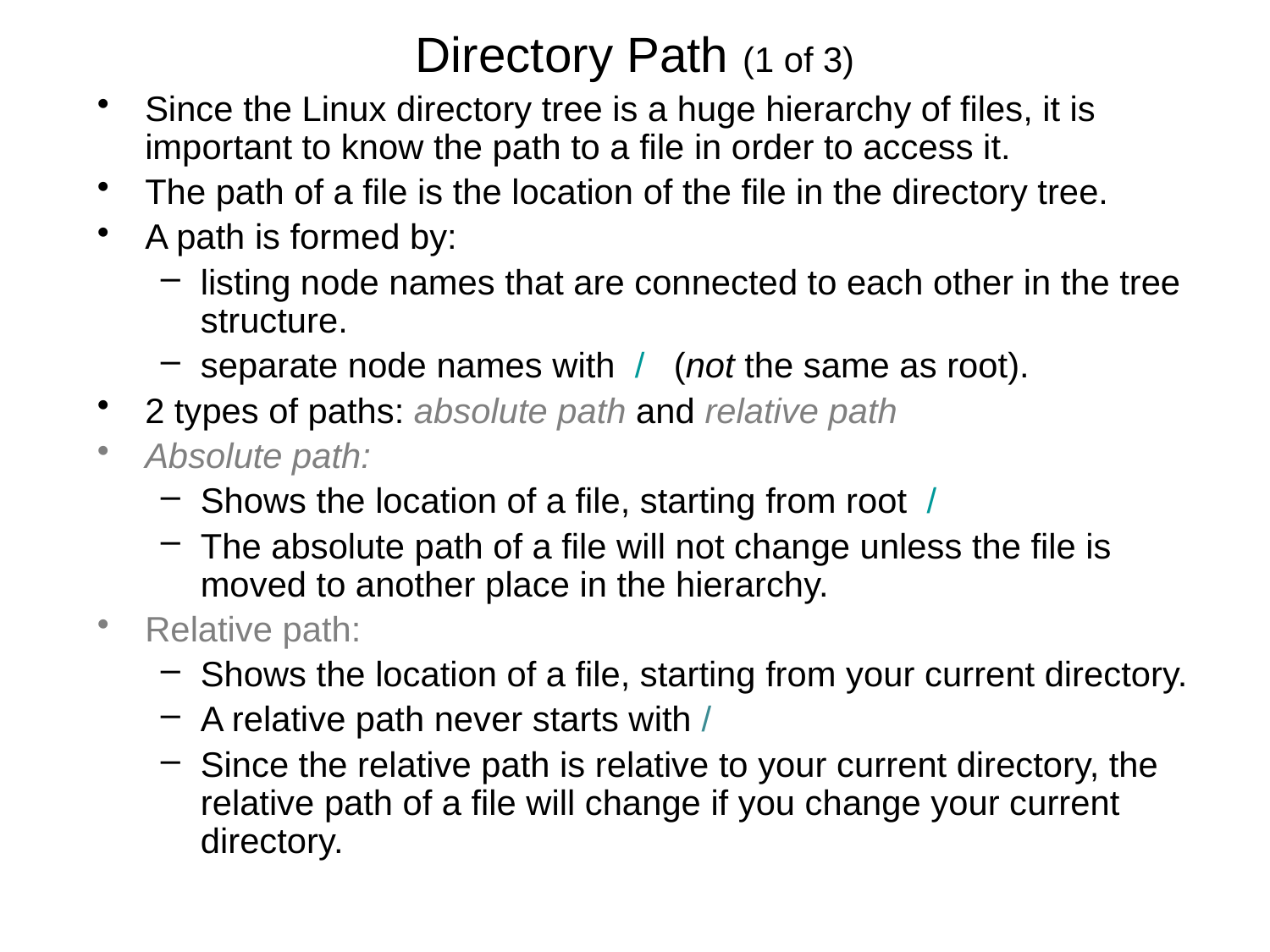

# Directory Path (1 of 3)
Since the Linux directory tree is a huge hierarchy of files, it is important to know the path to a file in order to access it.
The path of a file is the location of the file in the directory tree.
A path is formed by:
listing node names that are connected to each other in the tree structure.
separate node names with  /   (not the same as root).
2 types of paths: absolute path and relative path
Absolute path:
Shows the location of a file, starting from root  /
The absolute path of a file will not change unless the file is moved to another place in the hierarchy.
Relative path:
Shows the location of a file, starting from your current directory.
A relative path never starts with /
Since the relative path is relative to your current directory, the relative path of a file will change if you change your current directory.